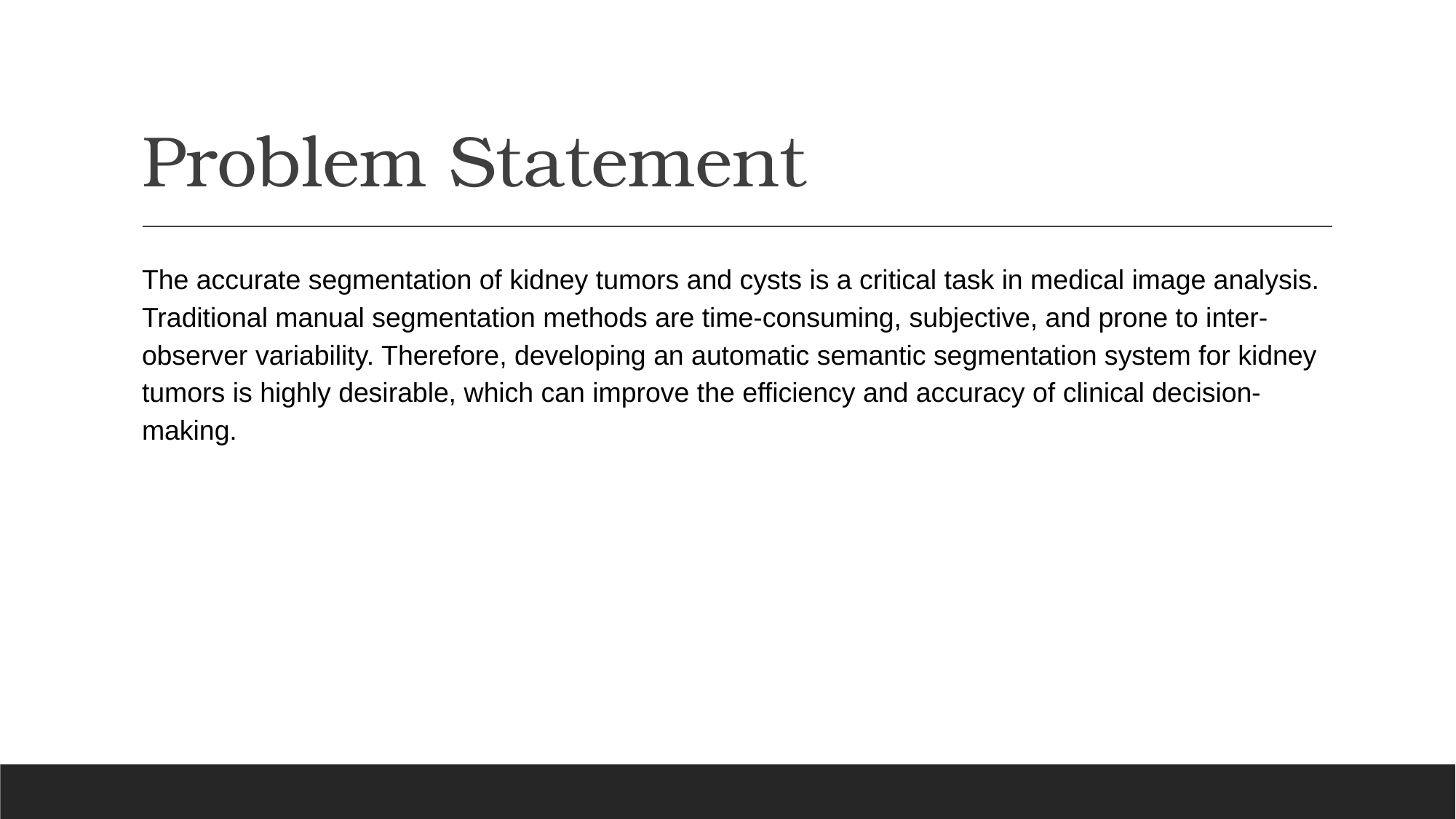

# Problem Statement
The accurate segmentation of kidney tumors and cysts is a critical task in medical image analysis. Traditional manual segmentation methods are time-consuming, subjective, and prone to inter-observer variability. Therefore, developing an automatic semantic segmentation system for kidney tumors is highly desirable, which can improve the efficiency and accuracy of clinical decision-making.